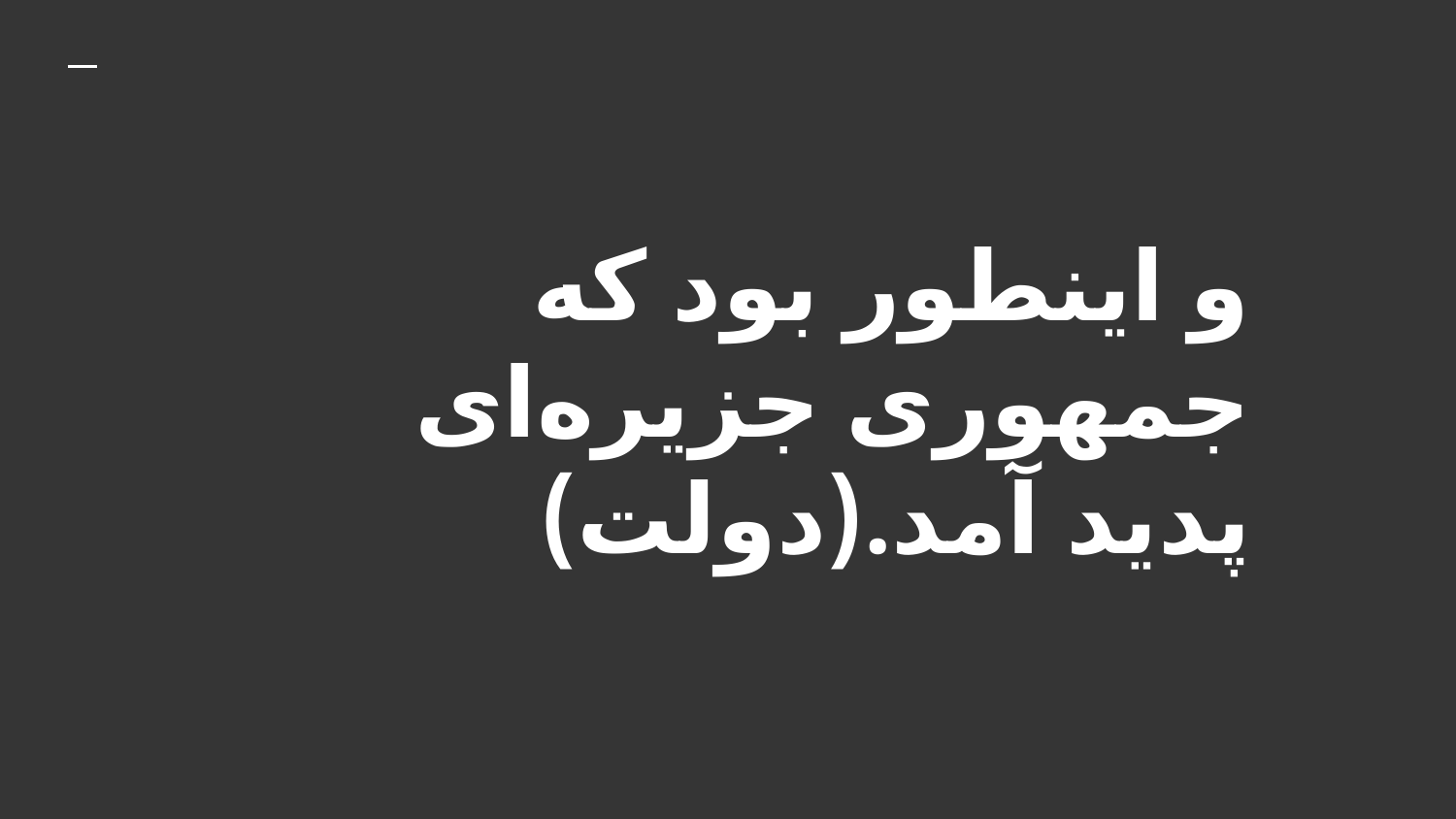

# و اینطور بود که جمهوری جزیره‌ای پدید آمد.(دولت)